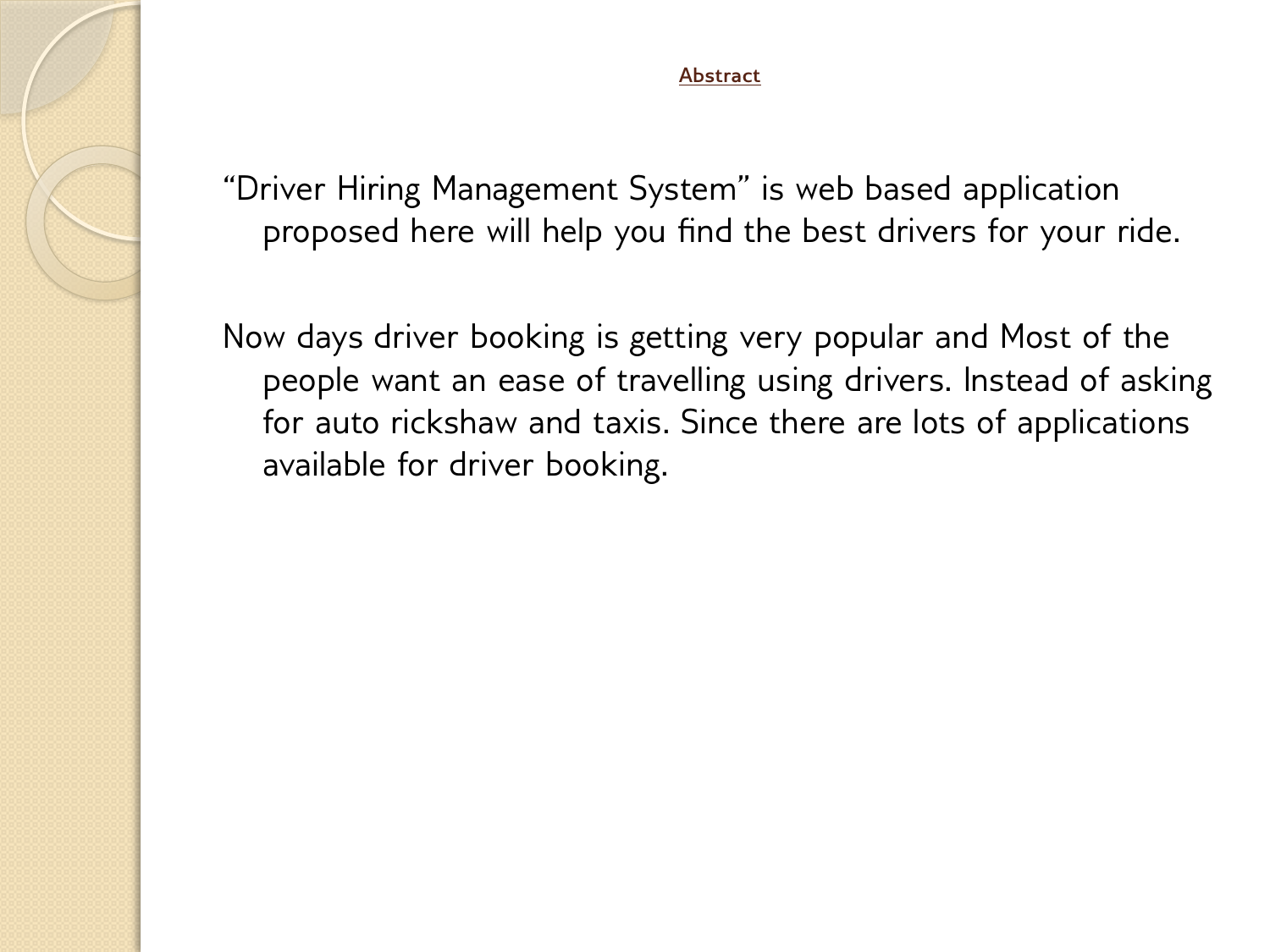

# Abstract
“Driver Hiring Management System” is web based application proposed here will help you find the best drivers for your ride.

Now days driver booking is getting very popular and Most of the people want an ease of travelling using drivers. Instead of asking for auto rickshaw and taxis. Since there are lots of applications available for driver booking.